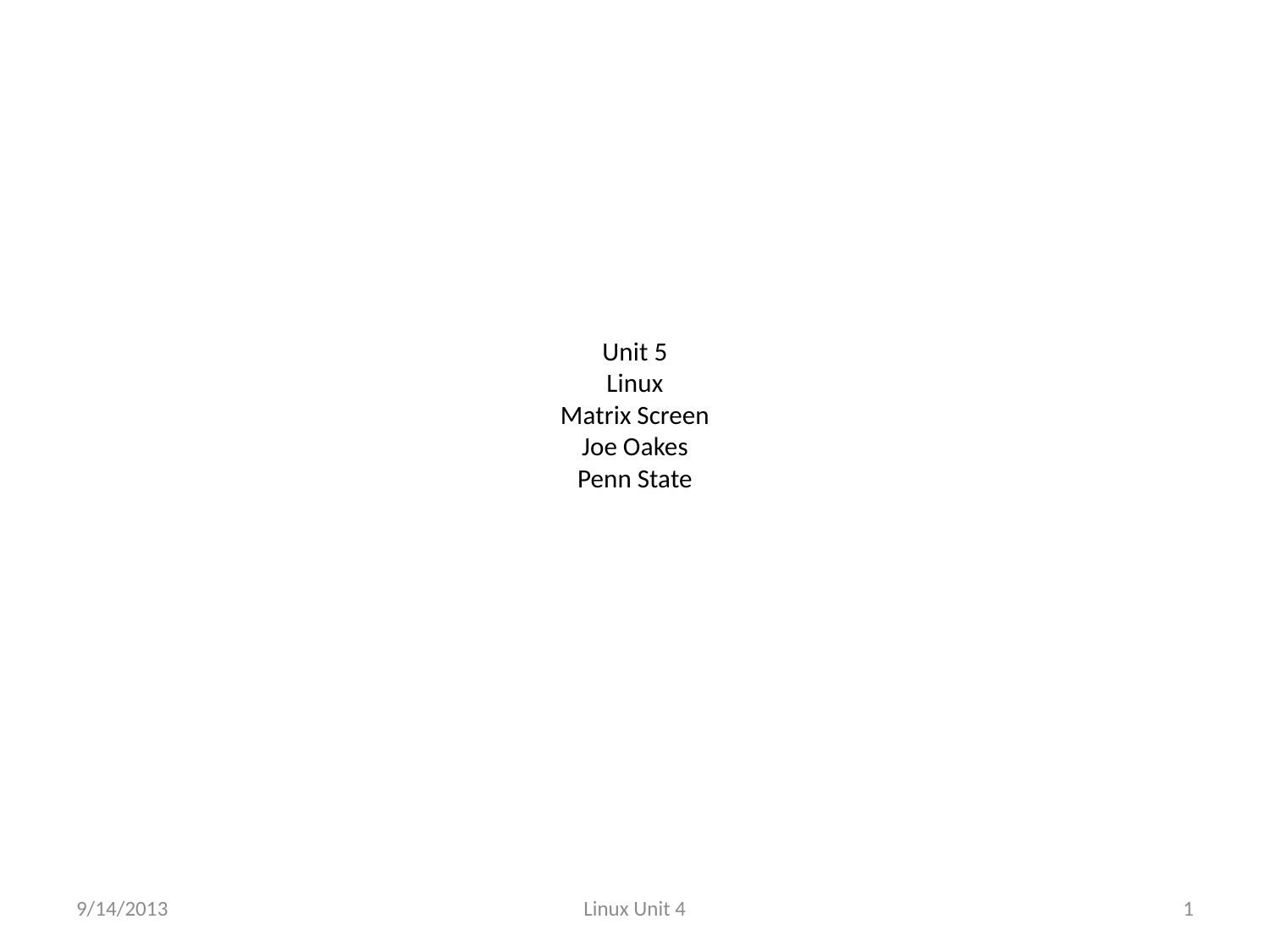

# Unit 5 Linux Matrix Screen Joe Oakes Penn State
9/14/2013
Linux Unit 4
1